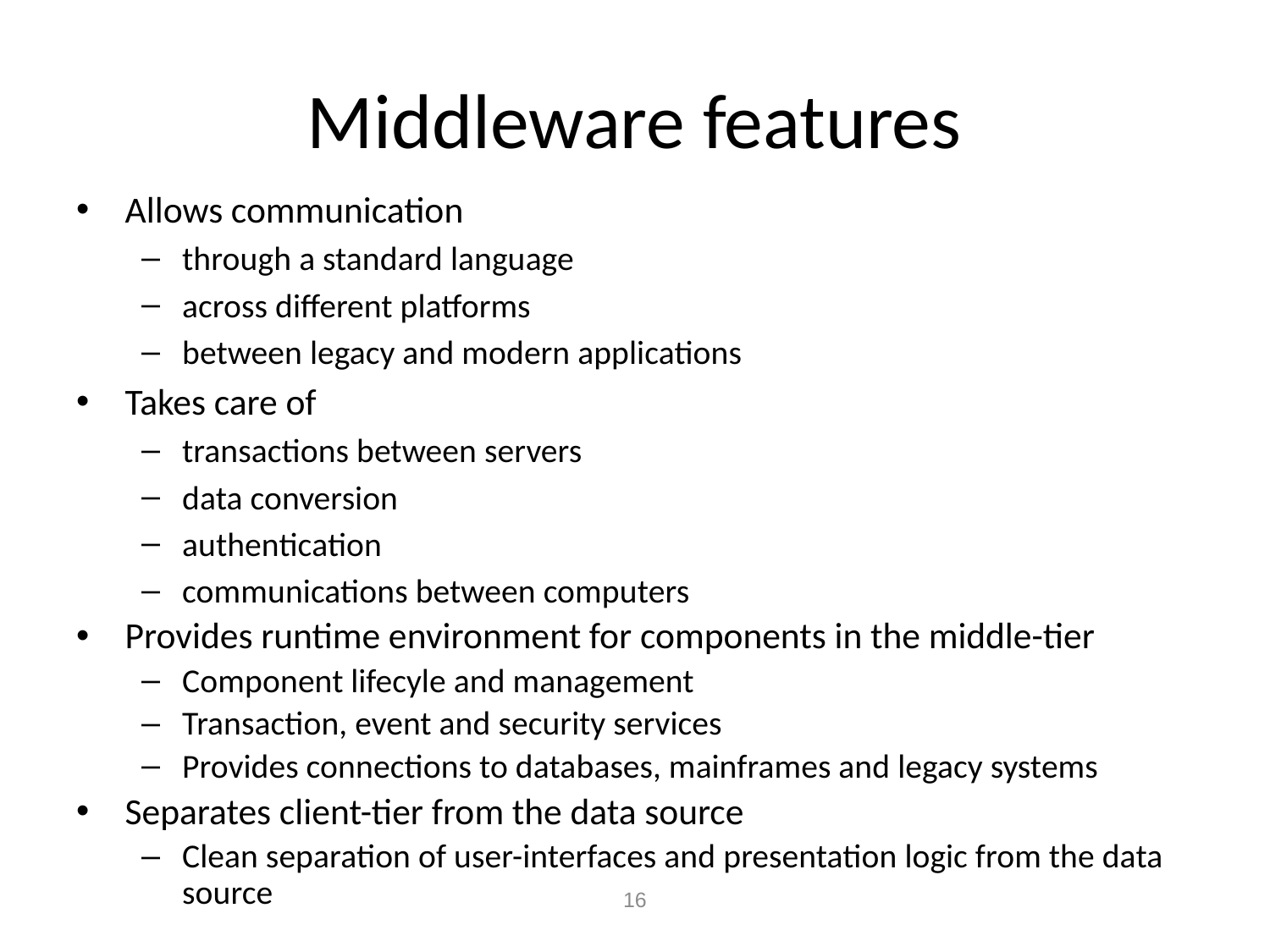

# Middleware features
Allows communication
through a standard language
across different platforms
between legacy and modern applications
Takes care of
transactions between servers
data conversion
authentication
communications between computers
Provides runtime environment for components in the middle-tier
Component lifecyle and management
Transaction, event and security services
Provides connections to databases, mainframes and legacy systems
Separates client-tier from the data source
Clean separation of user-interfaces and presentation logic from the data source
16